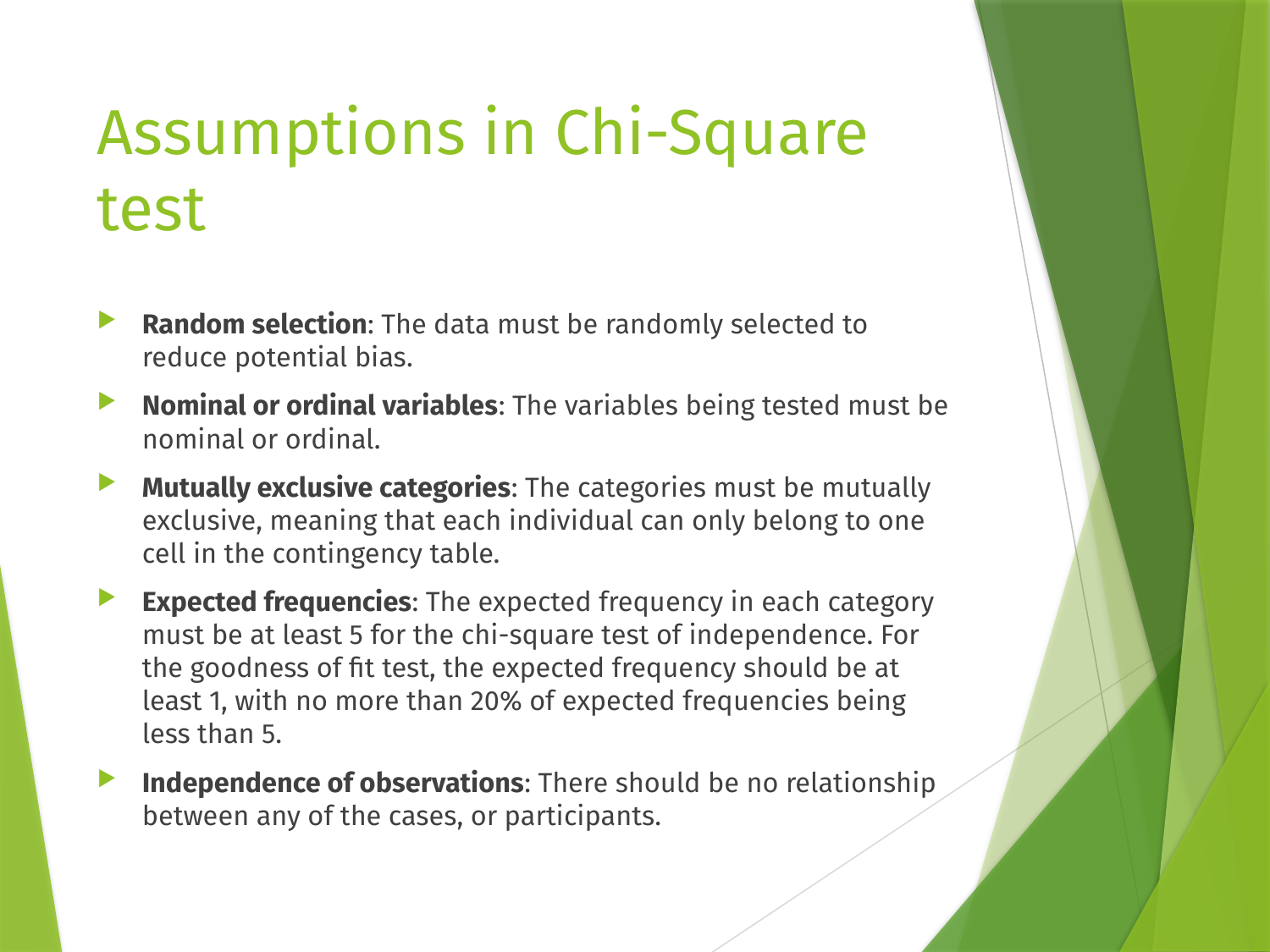

# Assumptions in Chi-Square test
Random selection: The data must be randomly selected to reduce potential bias.
Nominal or ordinal variables: The variables being tested must be nominal or ordinal.
Mutually exclusive categories: The categories must be mutually exclusive, meaning that each individual can only belong to one cell in the contingency table.
Expected frequencies: The expected frequency in each category must be at least 5 for the chi-square test of independence. For the goodness of fit test, the expected frequency should be at least 1, with no more than 20% of expected frequencies being less than 5.
Independence of observations: There should be no relationship between any of the cases, or participants.